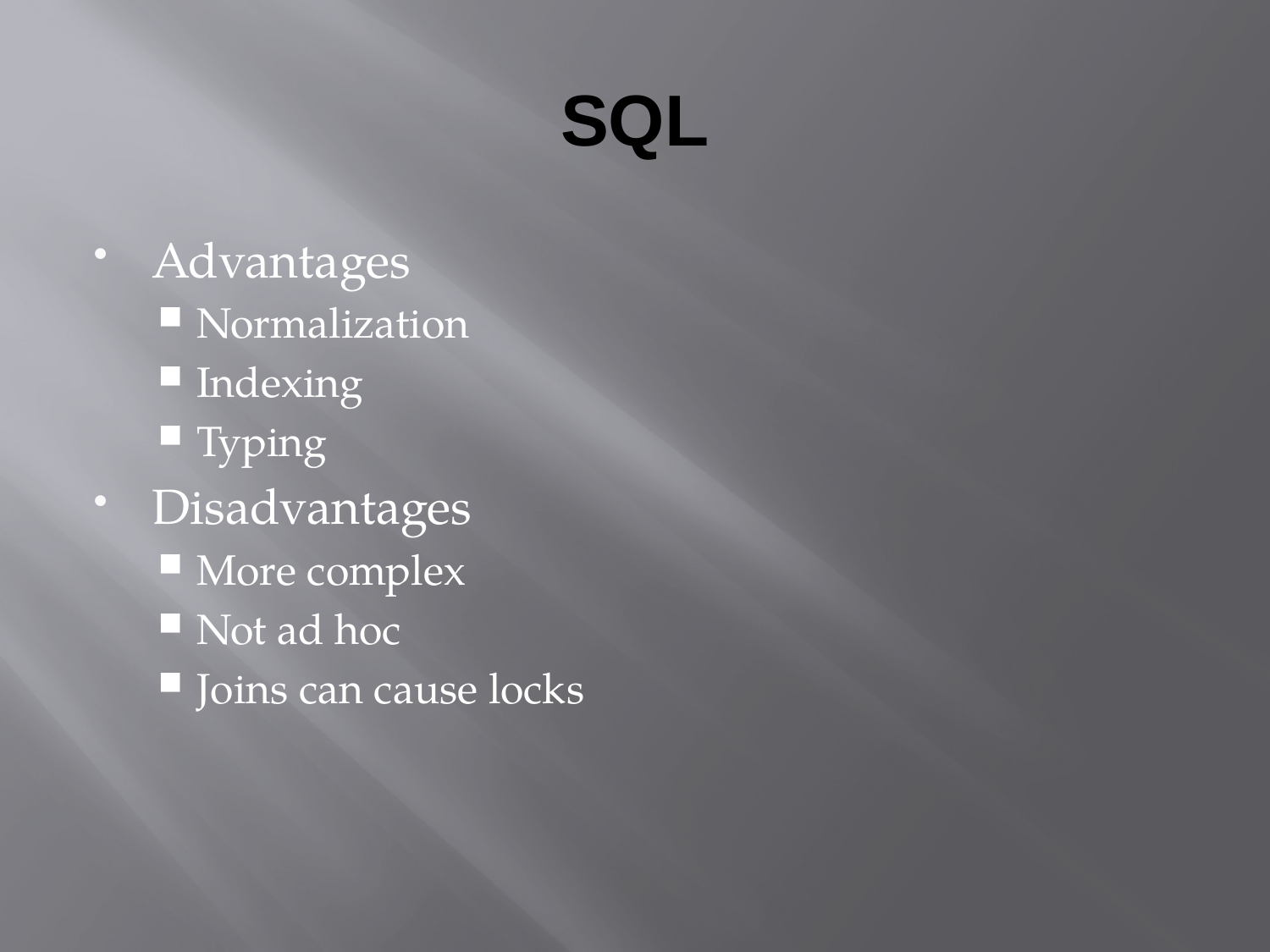

# SQL
Advantages
Normalization
Indexing
Typing
Disadvantages
More complex
Not ad hoc
Joins can cause locks